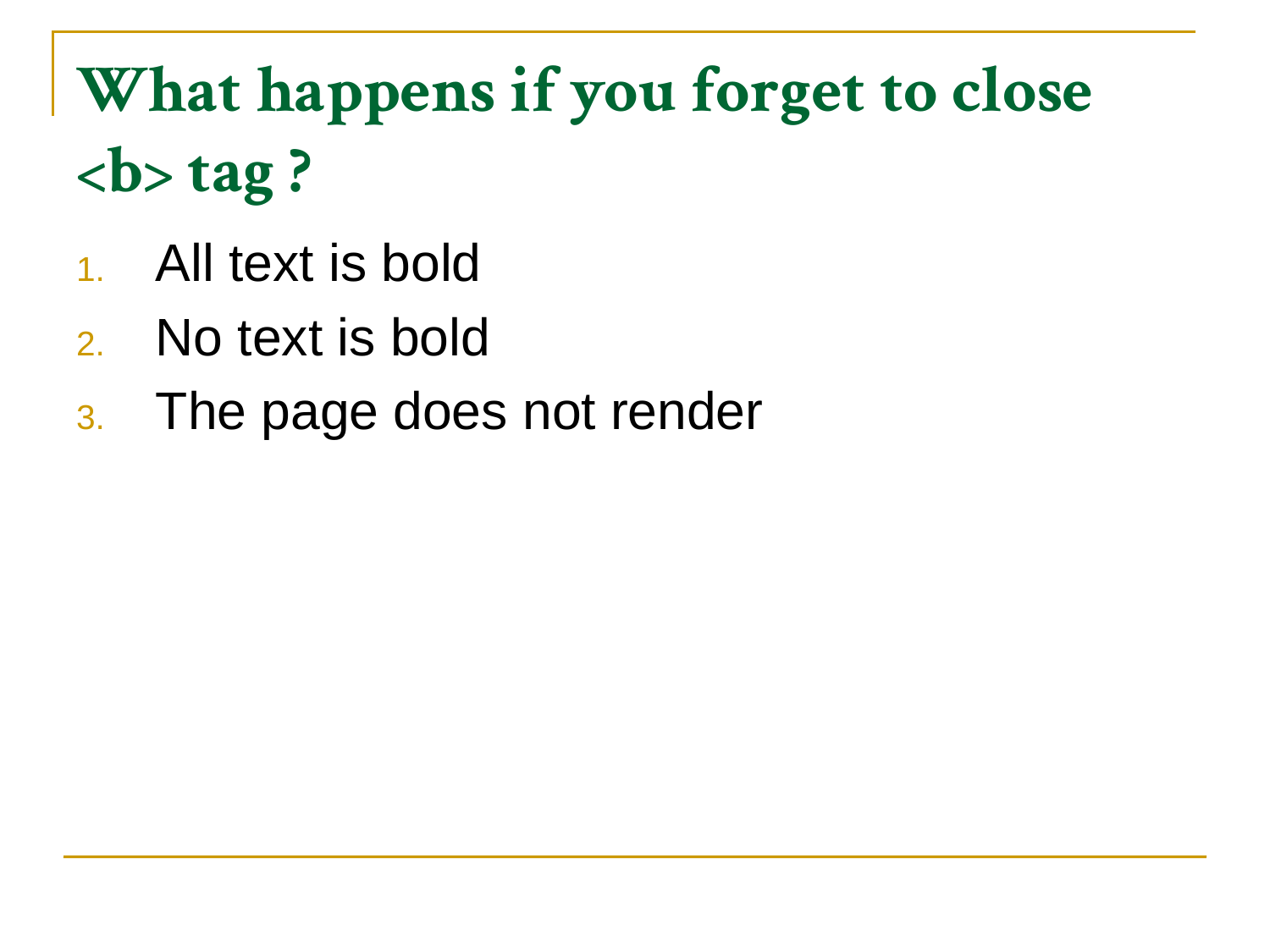

# What happens if you forget to close <b> tag ?
All text is bold
No text is bold
The page does not render